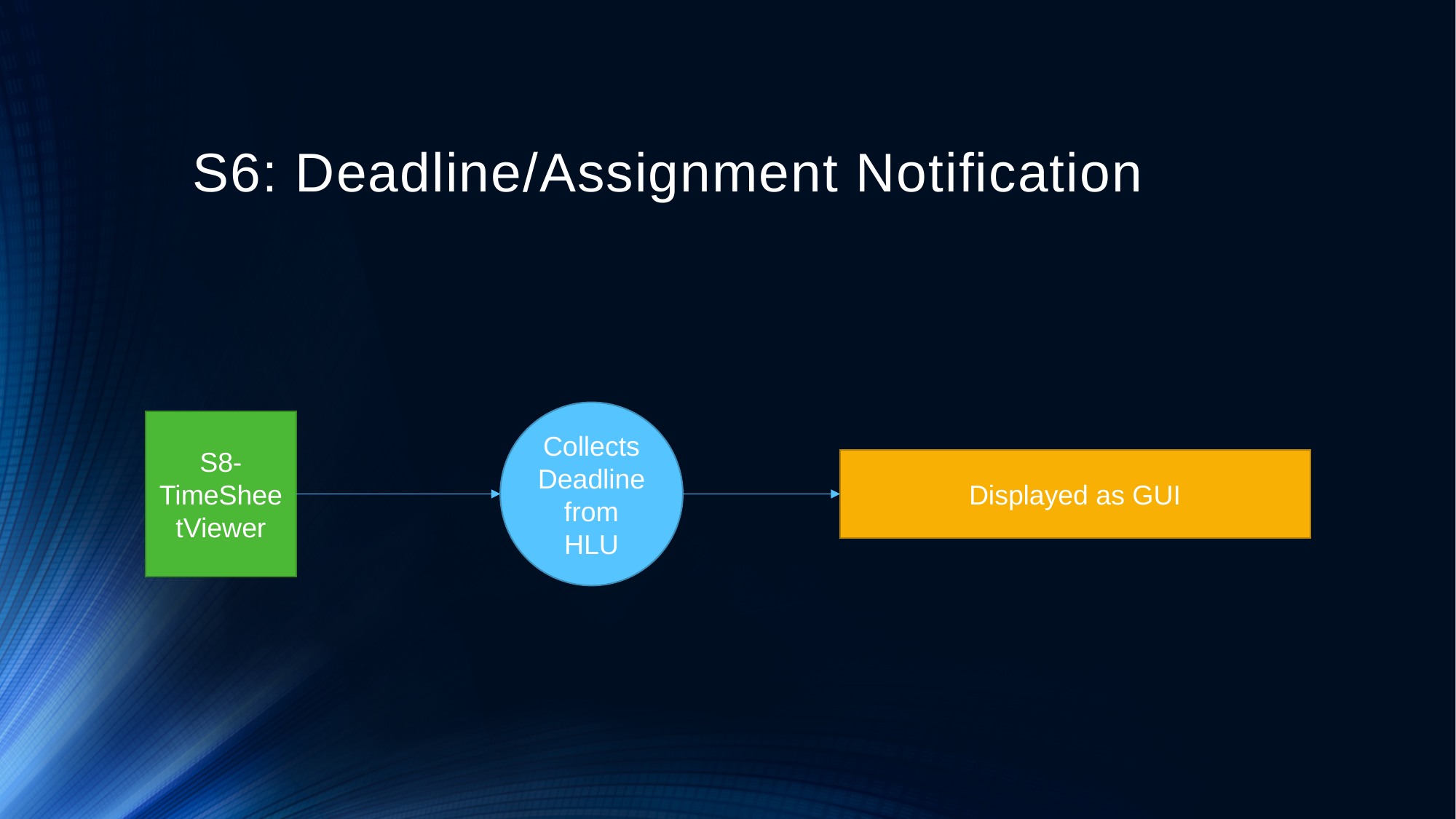

# S6: Deadline/Assignment Notification
Collects Deadline from HLU
S8-TimeSheetViewer
Displayed as GUI